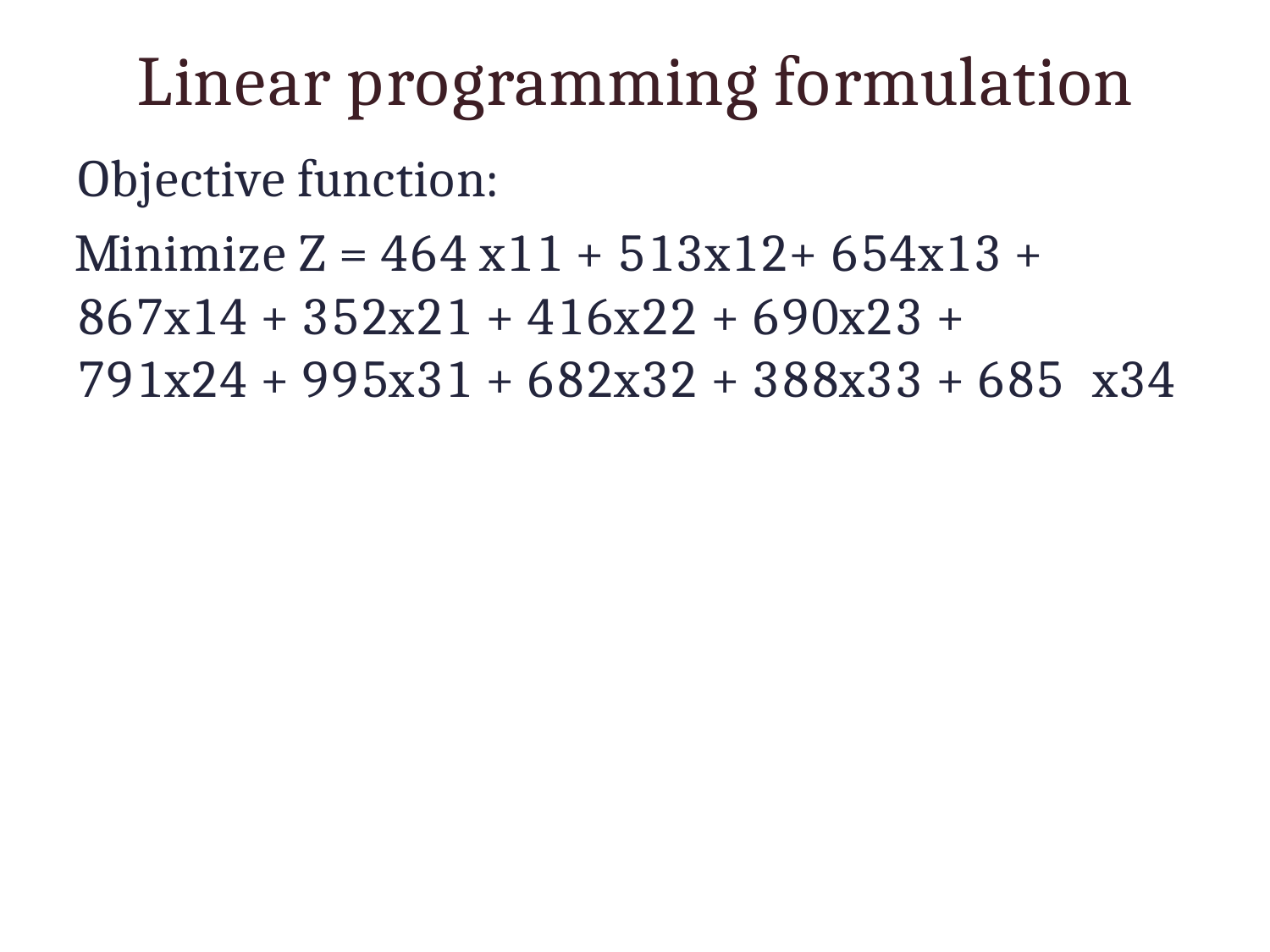

# Linear programming formulation
Objective function:
Minimize Z = 464 x11 + 513x12+ 654x13 + 	867x14 + 352x21 + 416x22 + 690x23 + 	791x24 + 995x31 + 682x32 + 388x33 + 685 	x34